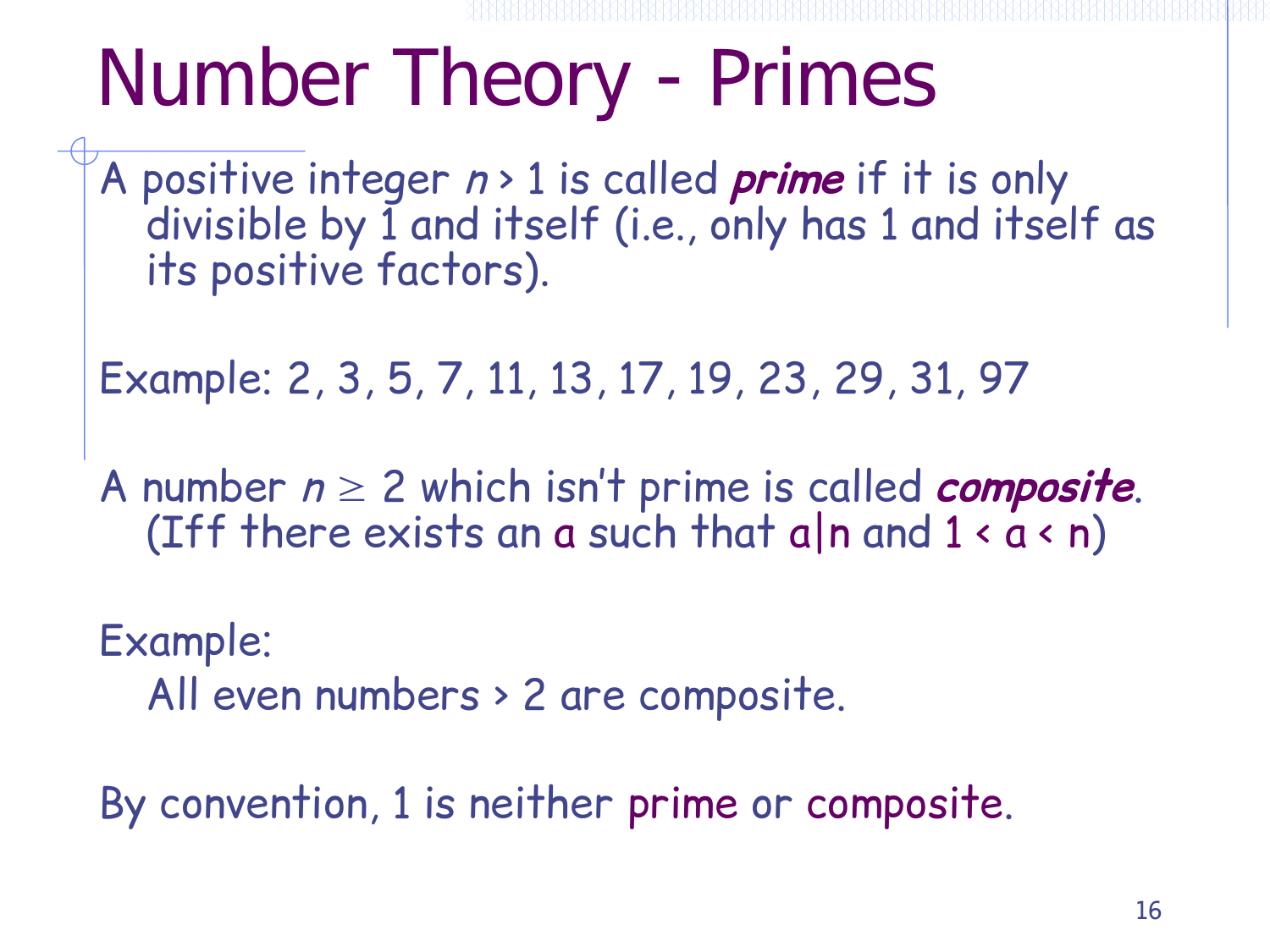

# Number Theory - Primes
A positive integer n > 1 is called prime if it is only divisible by 1 and itself (i.e., only has 1 and itself as its positive factors).

Example: 2, 3, 5, 7, 11, 13, 17, 19, 23, 29, 31, 97

A number n ≥ 2 which isn’t prime is called composite.  (Iff there exists an a such that a|n and 1 < a < n)

Example:
	All even numbers > 2 are composite.

By convention, 1 is neither prime or composite.
16